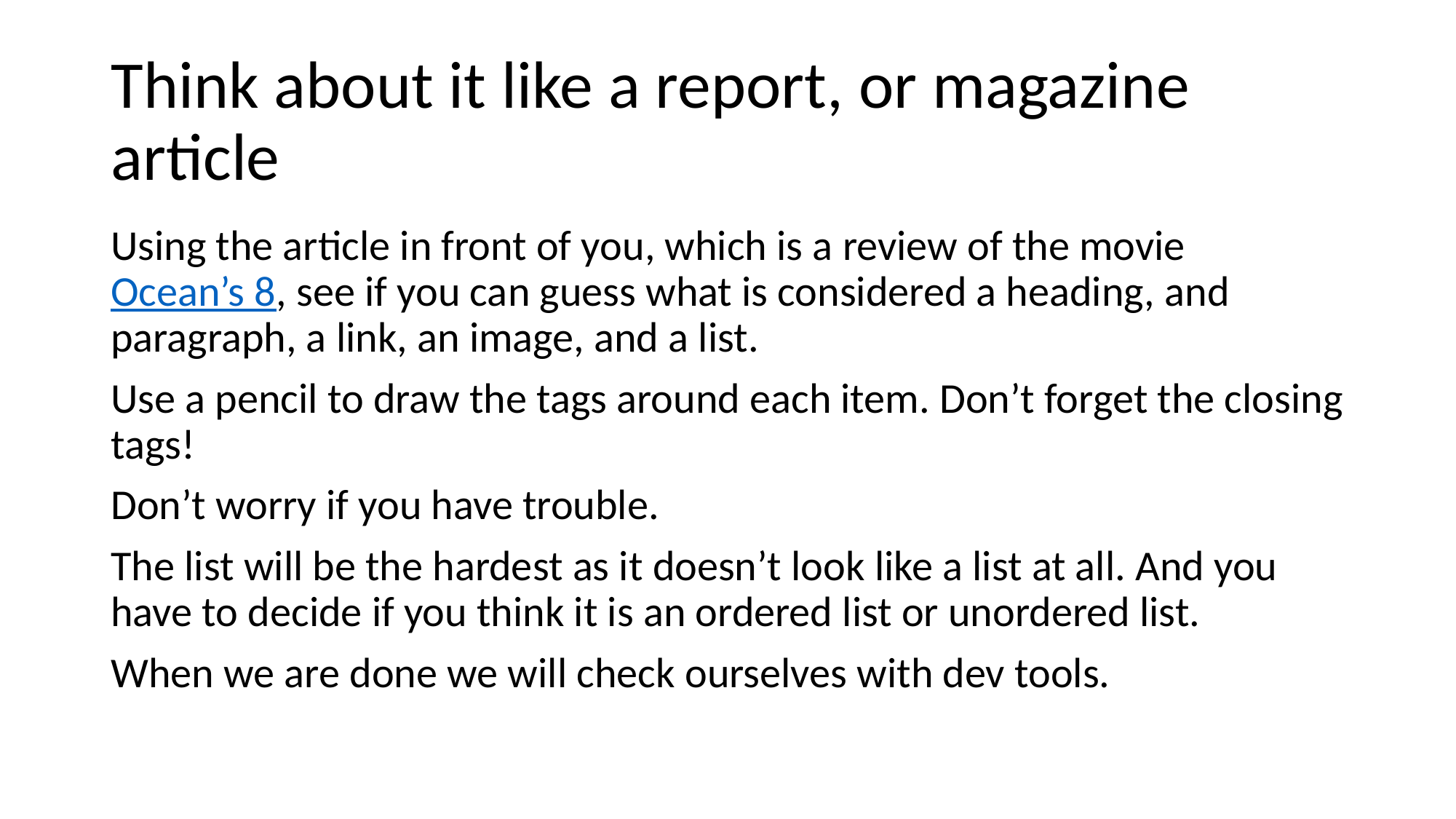

# Think about it like a report, or magazine article
Using the article in front of you, which is a review of the movie Ocean’s 8, see if you can guess what is considered a heading, and paragraph, a link, an image, and a list.
Use a pencil to draw the tags around each item. Don’t forget the closing tags!
Don’t worry if you have trouble.
The list will be the hardest as it doesn’t look like a list at all. And you have to decide if you think it is an ordered list or unordered list.
When we are done we will check ourselves with dev tools.